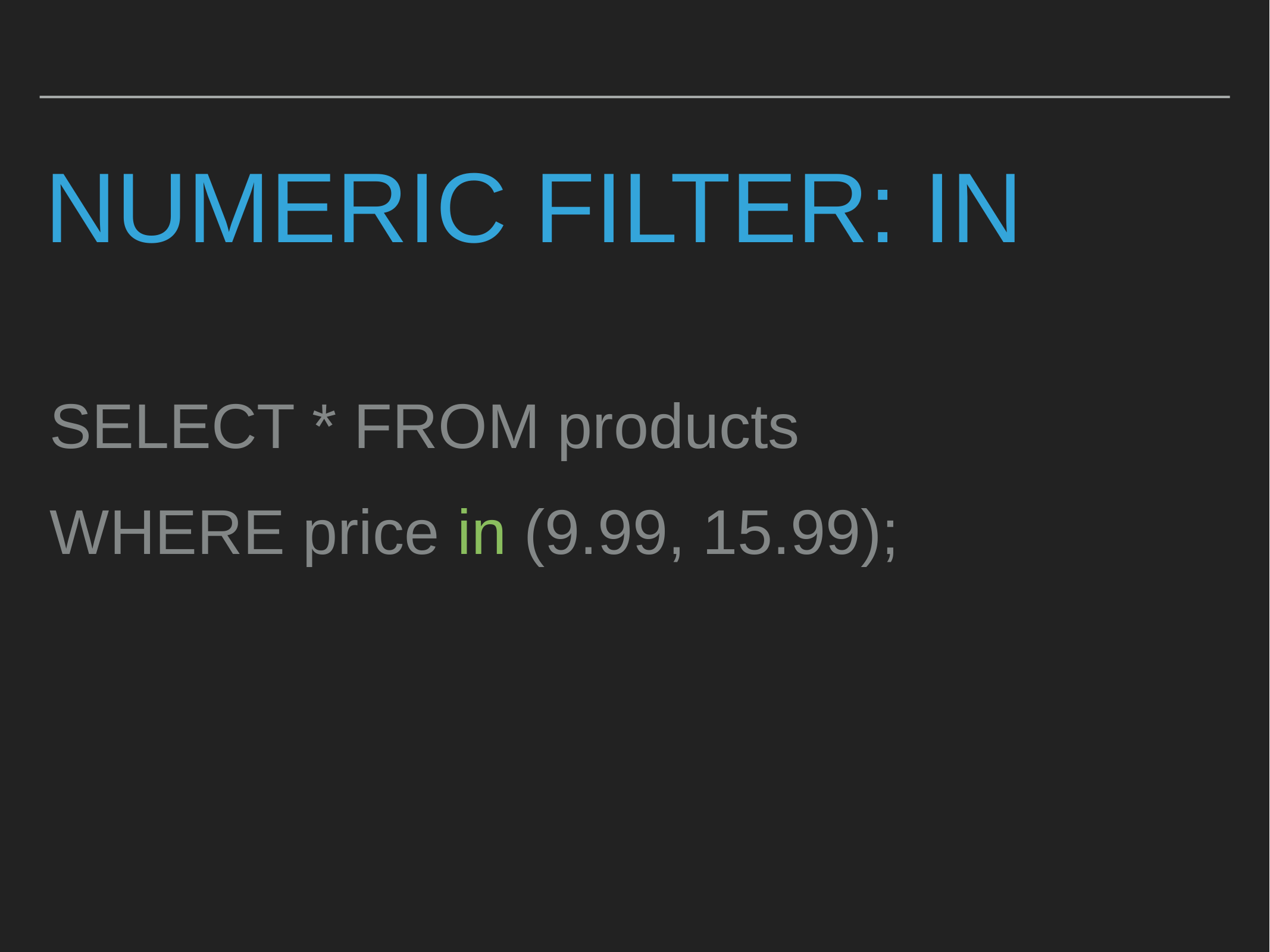

# Numeric Filter: in
SELECT * FROM products
WHERE price in (9.99, 15.99);